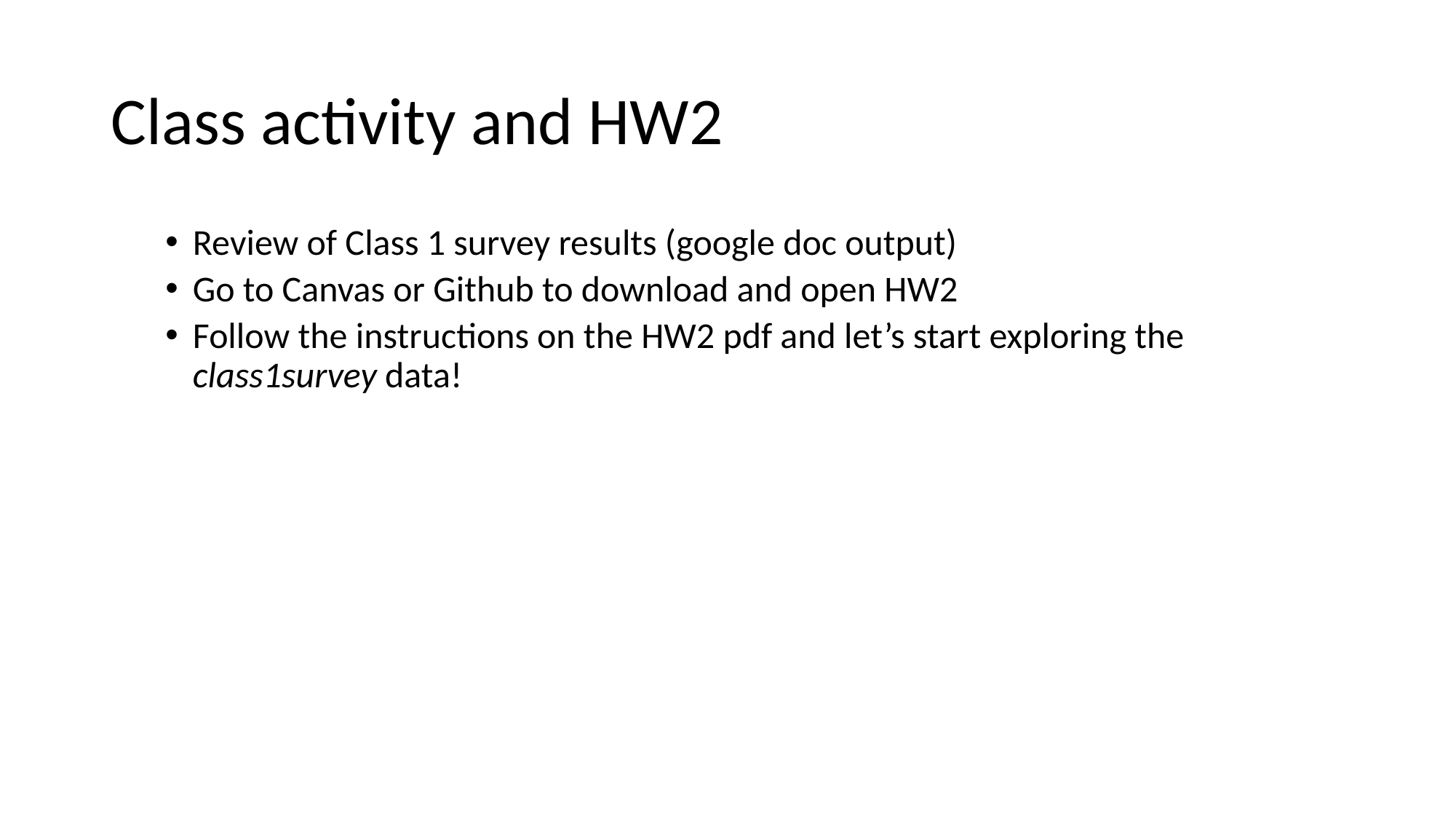

# Class activity and HW2
Review of Class 1 survey results (google doc output)
Go to Canvas or Github to download and open HW2
Follow the instructions on the HW2 pdf and let’s start exploring the class1survey data!